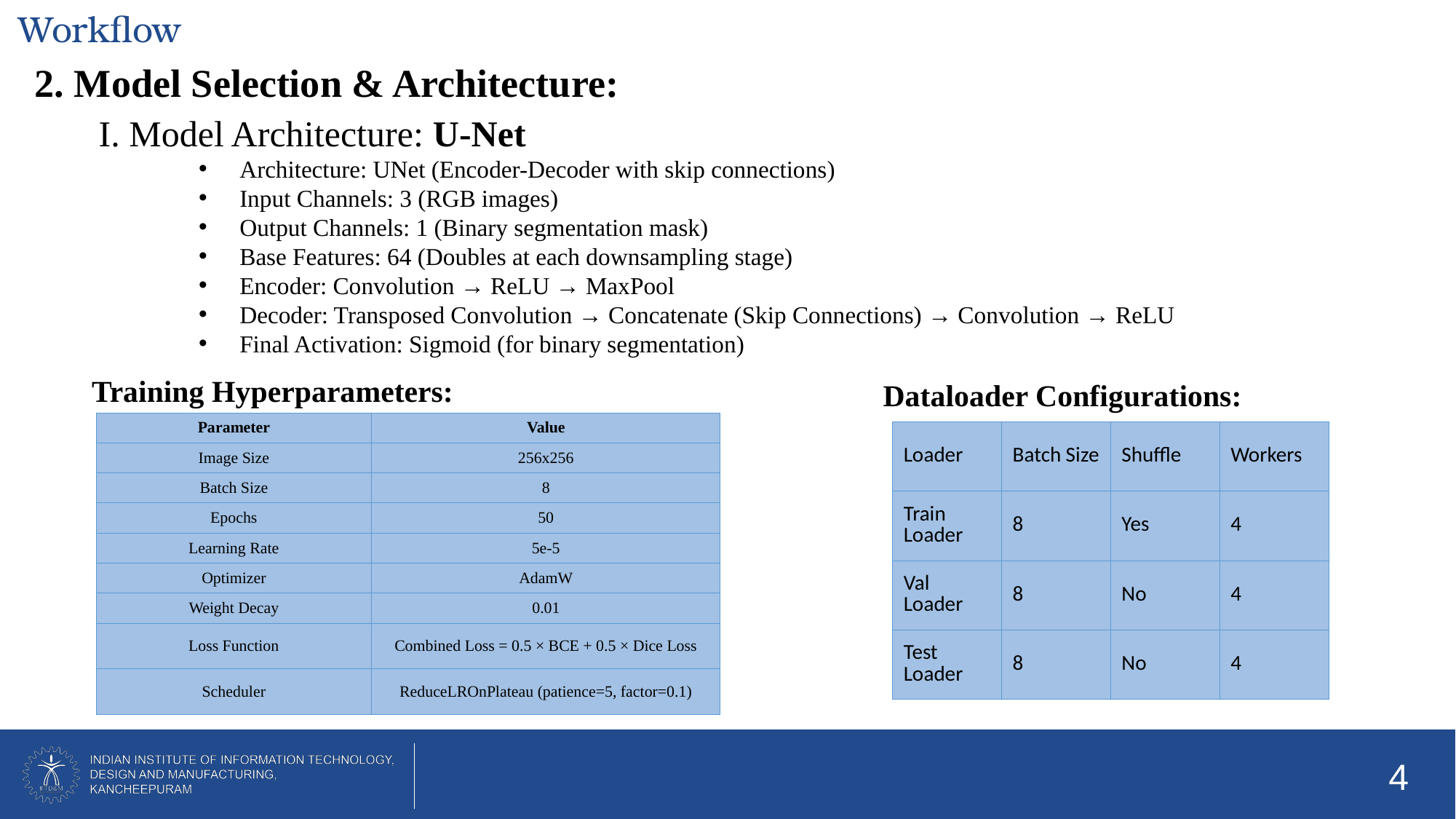

# Workflow
2. Model Selection & Architecture:
 I. Model Architecture: U-Net
Architecture: UNet (Encoder-Decoder with skip connections)
Input Channels: 3 (RGB images)
Output Channels: 1 (Binary segmentation mask)
Base Features: 64 (Doubles at each downsampling stage)
Encoder: Convolution → ReLU → MaxPool
Decoder: Transposed Convolution → Concatenate (Skip Connections) → Convolution → ReLU
Final Activation: Sigmoid (for binary segmentation)

Training Hyperparameters:
Dataloader Configurations:
| Parameter | Value |
| --- | --- |
| Image Size | 256x256 |
| Batch Size | 8 |
| Epochs | 50 |
| Learning Rate | 5e-5 |
| Optimizer | AdamW |
| Weight Decay | 0.01 |
| Loss Function | Combined Loss = 0.5 × BCE + 0.5 × Dice Loss |
| Scheduler | ReduceLROnPlateau (patience=5, factor=0.1) |
| Loader | Batch Size | Shuffle | Workers |
| --- | --- | --- | --- |
| Train Loader | 8 | Yes | 4 |
| Val Loader | 8 | No | 4 |
| Test Loader | 8 | No | 4 |
4